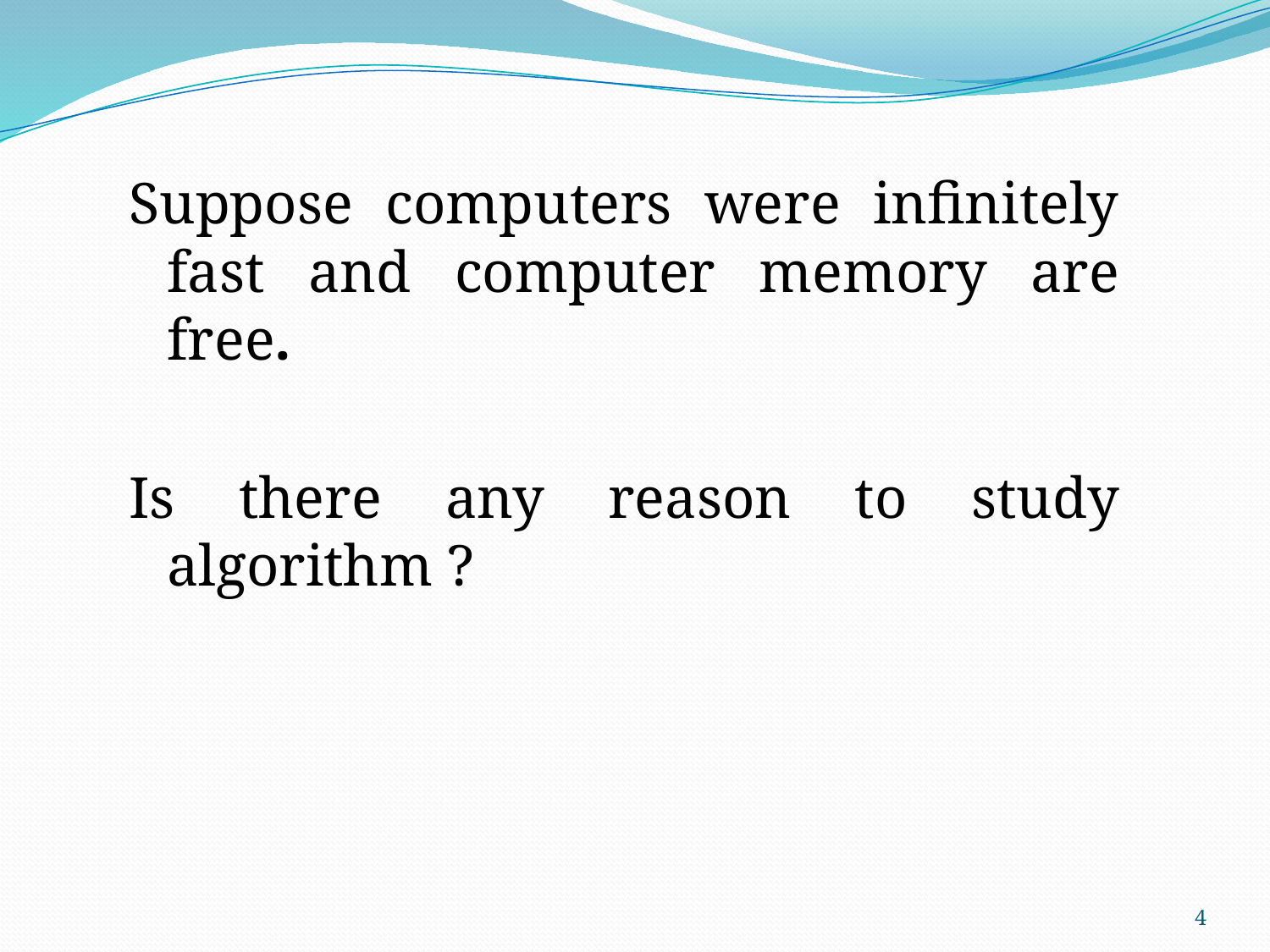

Suppose computers were infinitely fast and computer memory are free.

Is there any reason to study algorithm ?

4